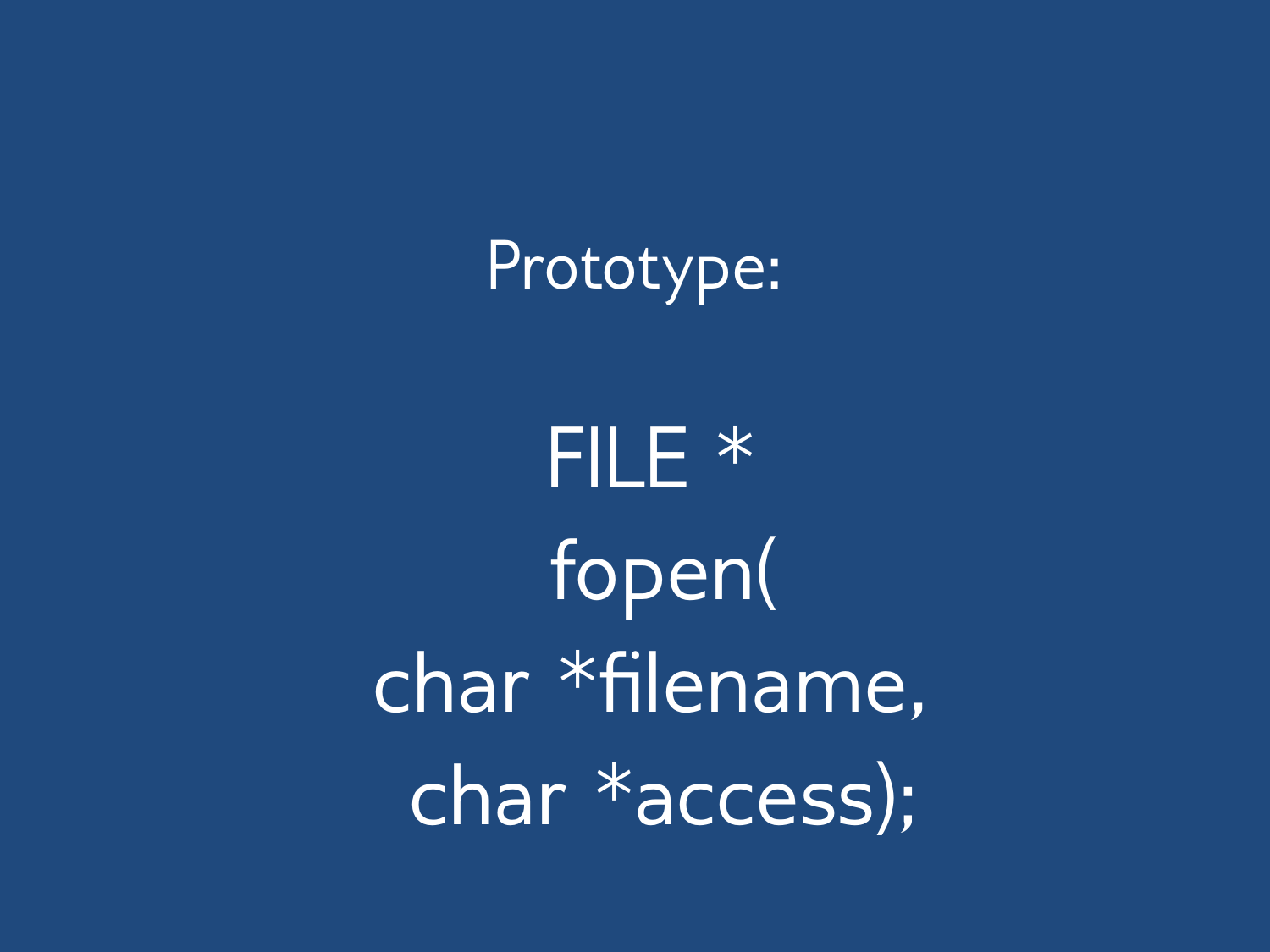

#
Prototype:

FILE *
fopen(
char *filename,
char *access);